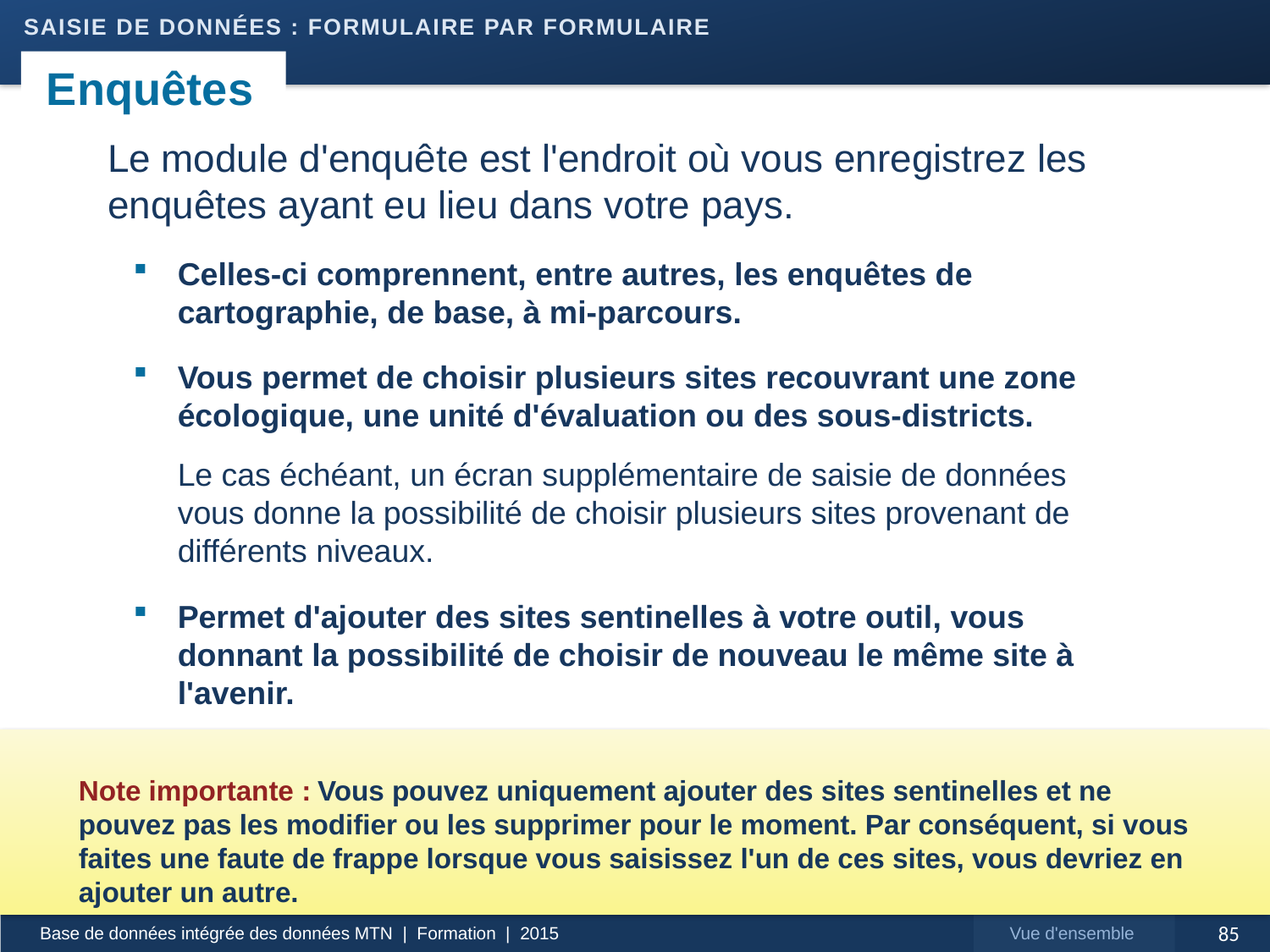

saisie de données : formulaire par formulaire
# Enquêtes
Le module d'enquête est l'endroit où vous enregistrez les enquêtes ayant eu lieu dans votre pays.
Celles-ci comprennent, entre autres, les enquêtes de cartographie, de base, à mi-parcours.
Vous permet de choisir plusieurs sites recouvrant une zone écologique, une unité d'évaluation ou des sous-districts.
Le cas échéant, un écran supplémentaire de saisie de données vous donne la possibilité de choisir plusieurs sites provenant de différents niveaux.
Permet d'ajouter des sites sentinelles à votre outil, vous donnant la possibilité de choisir de nouveau le même site à l'avenir.

Note importante : Vous pouvez uniquement ajouter des sites sentinelles et ne pouvez pas les modifier ou les supprimer pour le moment. Par conséquent, si vous faites une faute de frappe lorsque vous saisissez l'un de ces sites, vous devriez en ajouter un autre.